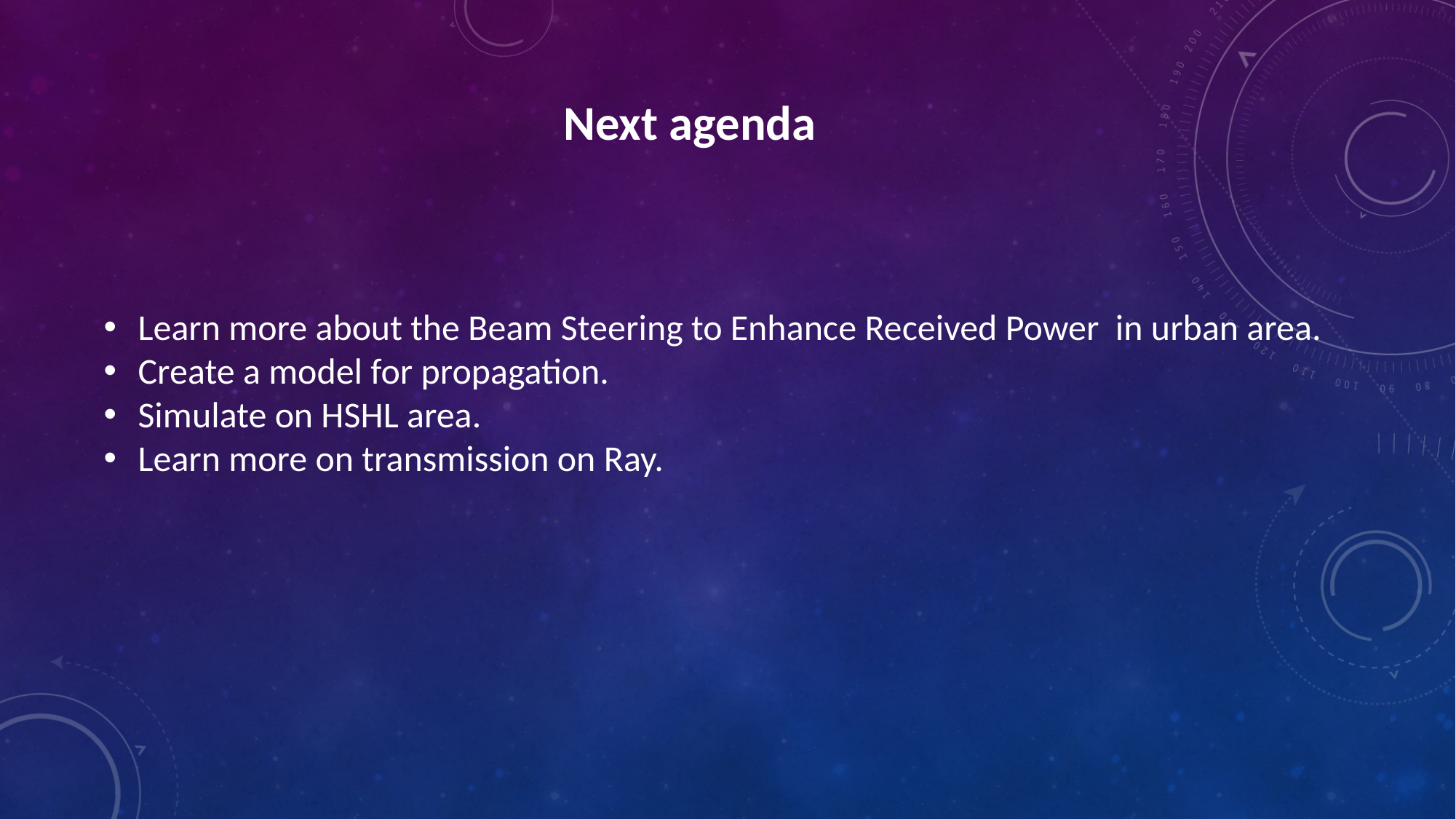

Next agenda
Learn more about the Beam Steering to Enhance Received Power  in urban area.
Create a model for propagation.
Simulate on HSHL area.
Learn more on transmission on Ray.